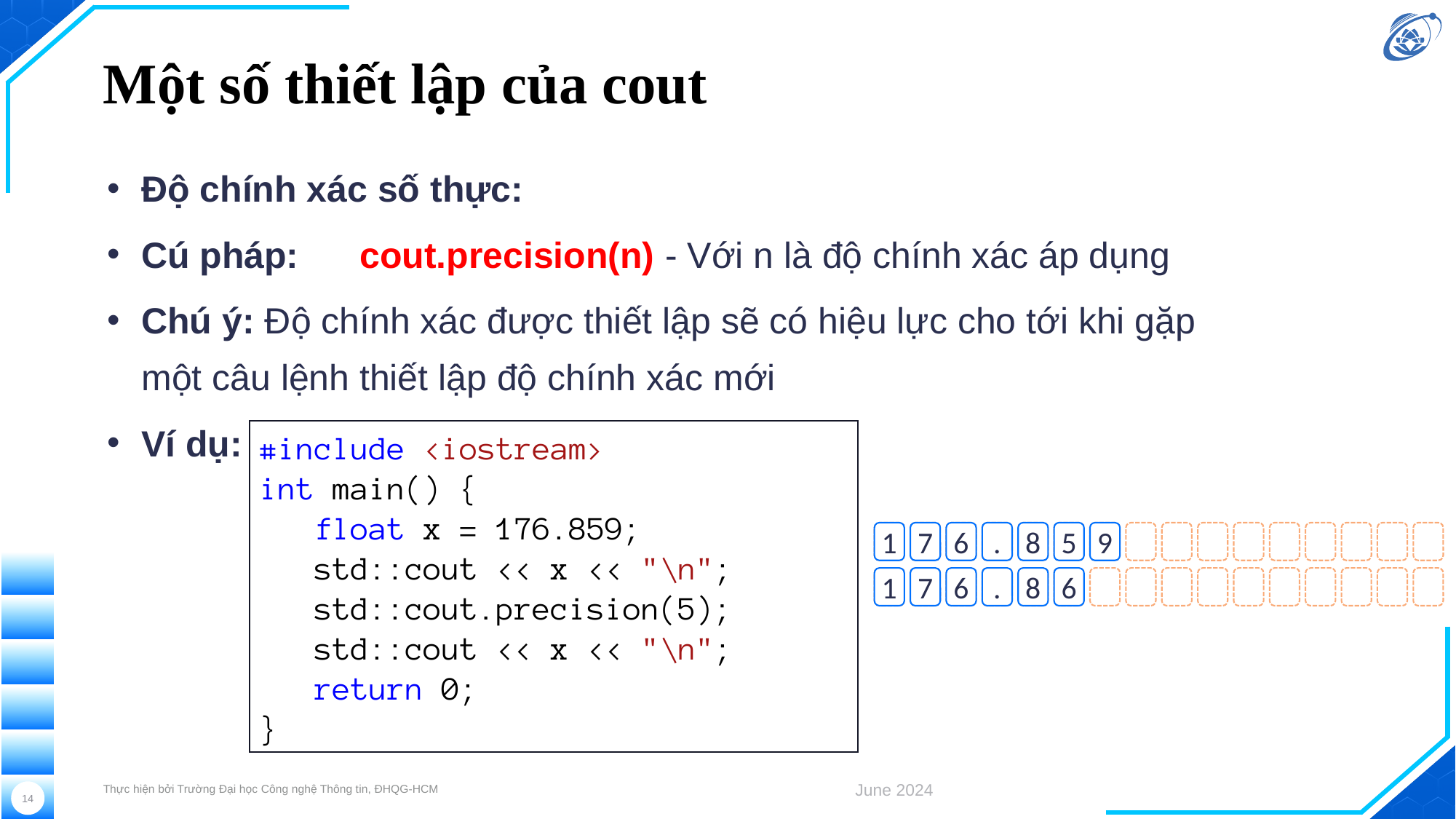

# Một số thiết lập của cout
Độ chính xác số thực:
Cú pháp: 	cout.precision(n) - Với n là độ chính xác áp dụng
Chú ý: Độ chính xác được thiết lập sẽ có hiệu lực cho tới khi gặp 		một câu lệnh thiết lập độ chính xác mới
Ví dụ:
#include <iostream>
int main() {
float x = 176.859;
std::cout << x << "\n";
std::cout.precision(5);
std::cout << x << "\n";
   return 0;
}

1

7

6

.

8

5

9

1

7

6

.

8

6

Thực hiện bởi Trường Đại học Công nghệ Thông tin, ĐHQG-HCM
June 2024
14